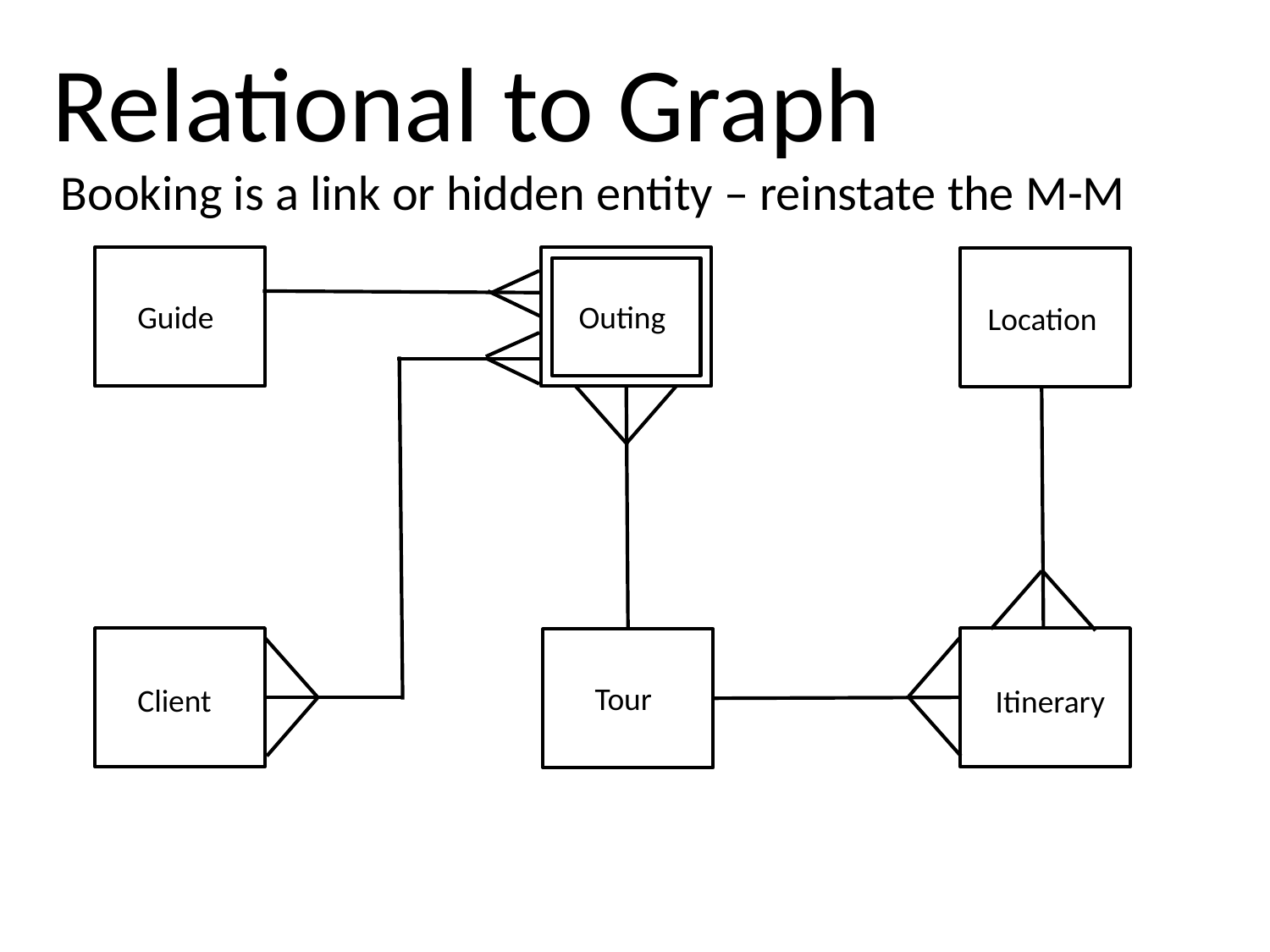

Relational to Graph
Booking is a link or hidden entity – reinstate the M-M

Guide
Outing
Location

Tour
Client
Itinerary